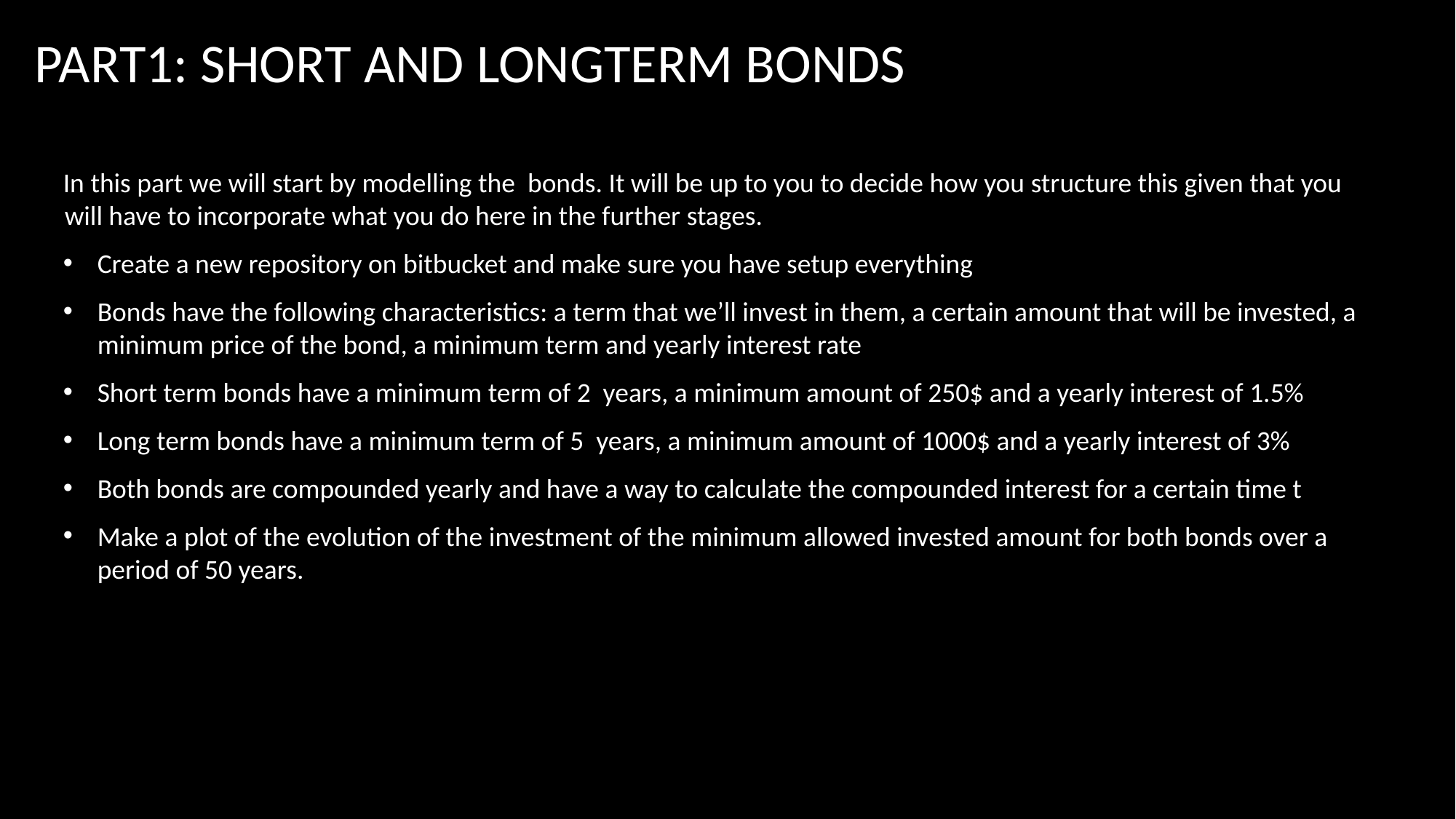

# PArt1: SHORT AND LONGTERM BONDS

In this part we will start by modelling the  bonds. It will be up to you to decide how you structure this given that you will have to incorporate what you do here in the further stages.
Create a new repository on bitbucket and make sure you have setup everything
Bonds have the following characteristics: a term that we’ll invest in them, a certain amount that will be invested, a minimum price of the bond, a minimum term and yearly interest rate
Short term bonds have a minimum term of 2  years, a minimum amount of 250$ and a yearly interest of 1.5%
Long term bonds have a minimum term of 5  years, a minimum amount of 1000$ and a yearly interest of 3%
Both bonds are compounded yearly and have a way to calculate the compounded interest for a certain time t
Make a plot of the evolution of the investment of the minimum allowed invested amount for both bonds over a period of 50 years.